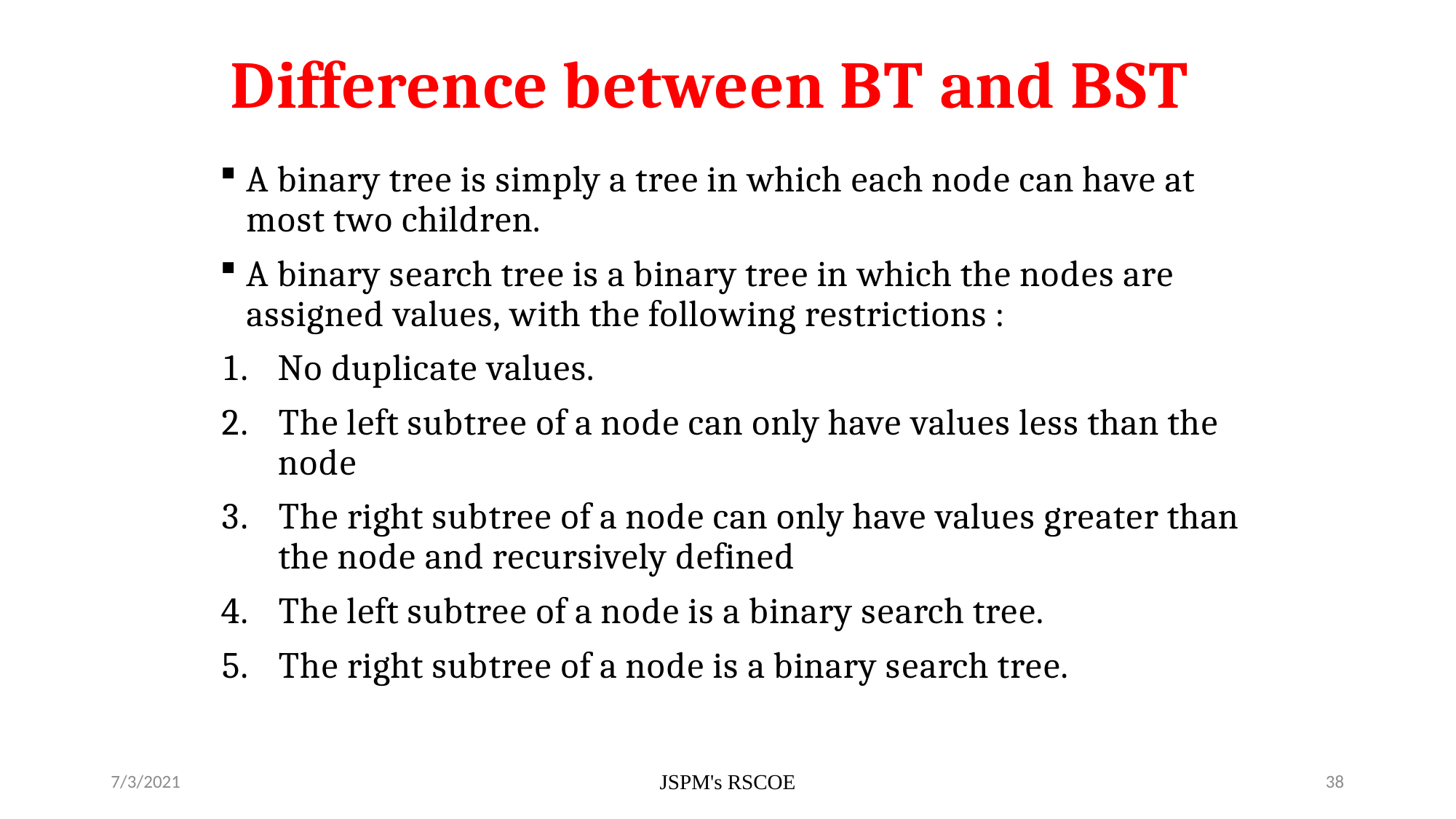

# Difference between BT and BST
A binary tree is simply a tree in which each node can have at most two children.
A binary search tree is a binary tree in which the nodes are assigned values, with the following restrictions :
No duplicate values.
The left subtree of a node can only have values less than the node
The right subtree of a node can only have values greater than the node and recursively defined
The left subtree of a node is a binary search tree.
The right subtree of a node is a binary search tree.
7/3/2021
JSPM's RSCOE
38